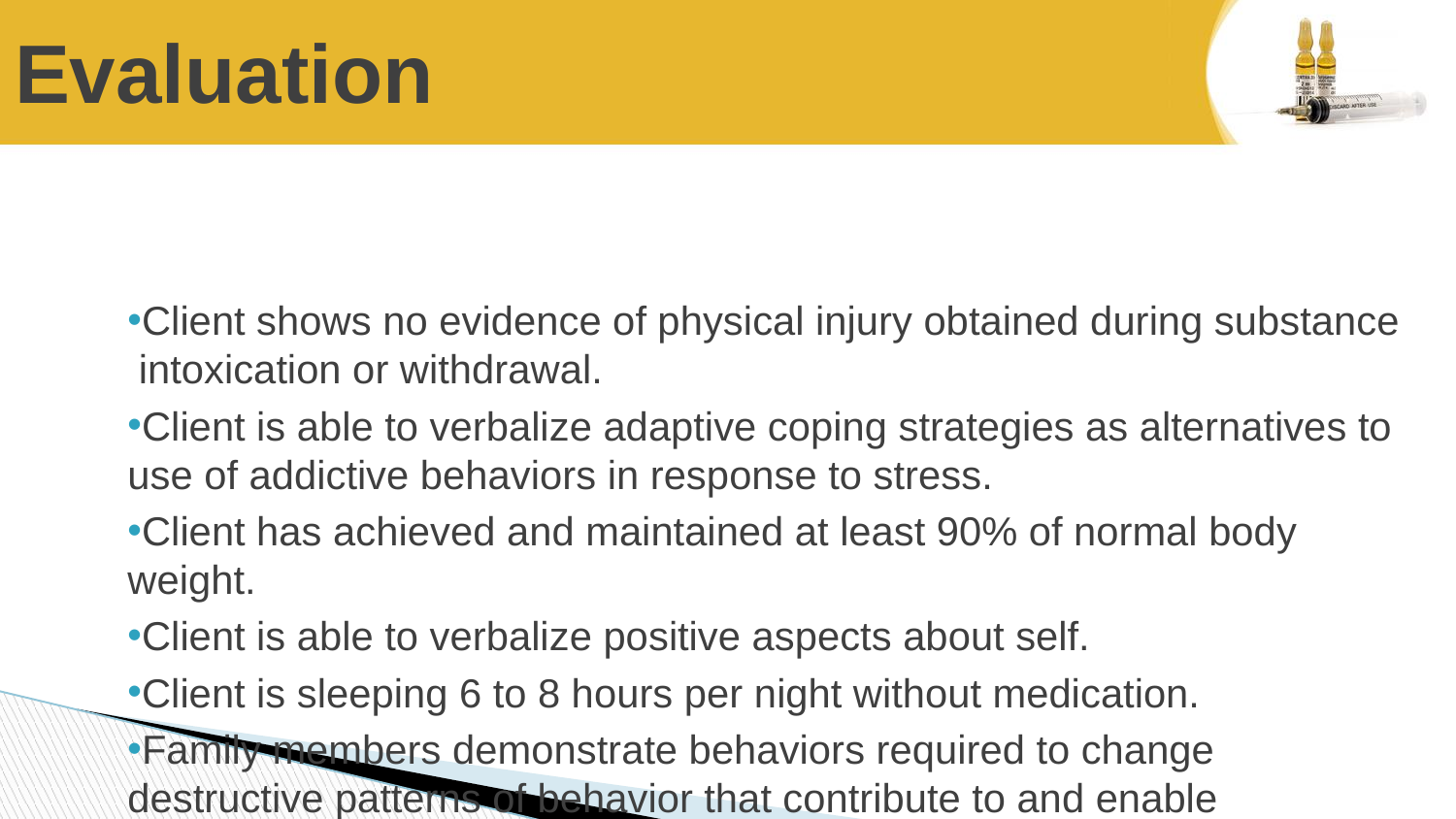

# Evaluation

Client shows no evidence of physical injury obtained during substance  intoxication or withdrawal.
Client is able to verbalize adaptive coping strategies as alternatives to use of addictive behaviors in response to stress.
Client has achieved and maintained at least 90% of normal body weight.
Client is able to verbalize positive aspects about self.
Client is sleeping 6 to 8 hours per night without medication.
Family members demonstrate behaviors required to change destructive patterns of behavior that contribute to and enable dysfunctional family process.